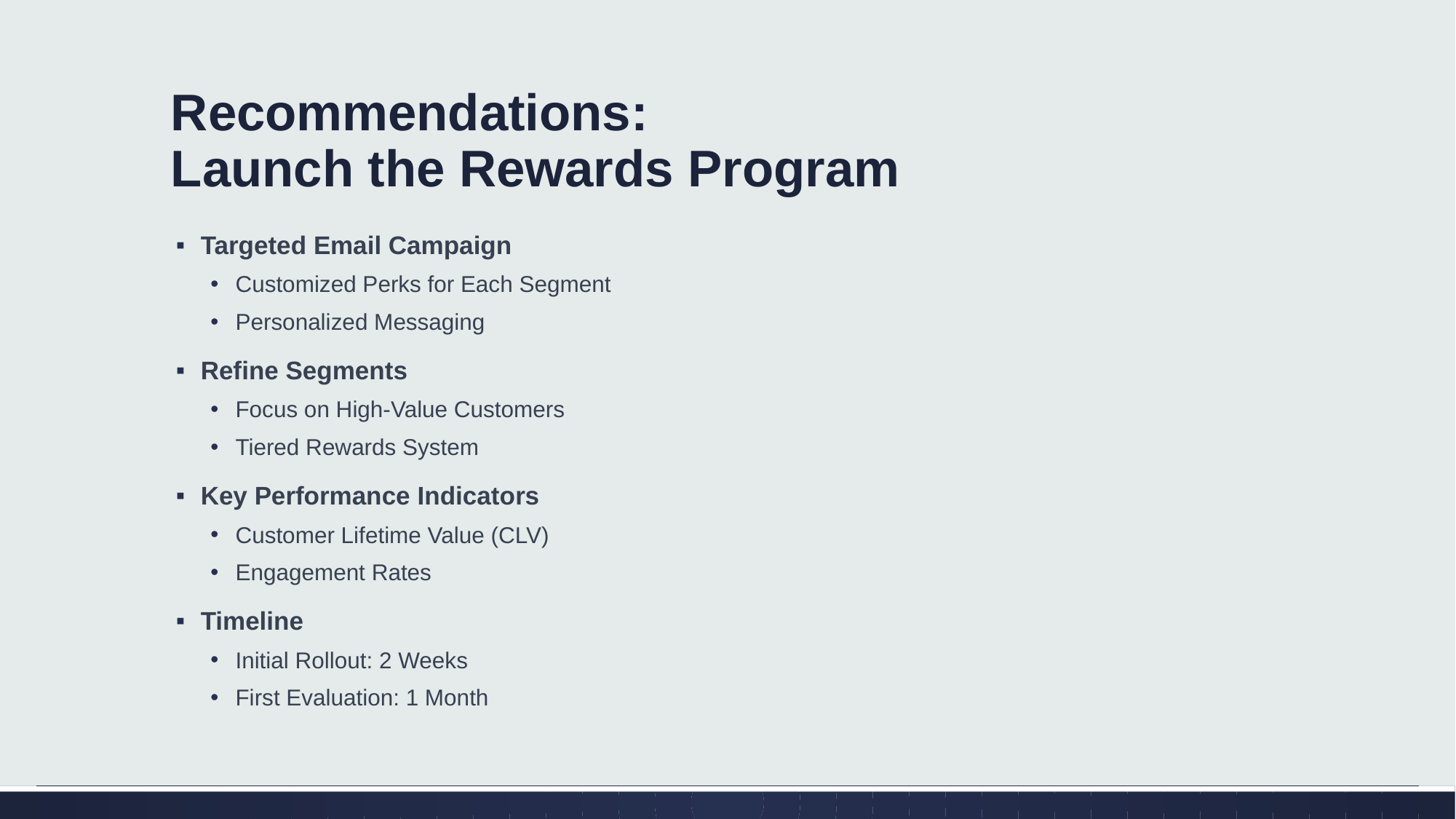

# Recommendations: Launch the Rewards Program
Targeted Email Campaign
Customized Perks for Each Segment
Personalized Messaging
Refine Segments
Focus on High-Value Customers
Tiered Rewards System
Key Performance Indicators
Customer Lifetime Value (CLV)
Engagement Rates
Timeline
Initial Rollout: 2 Weeks
First Evaluation: 1 Month